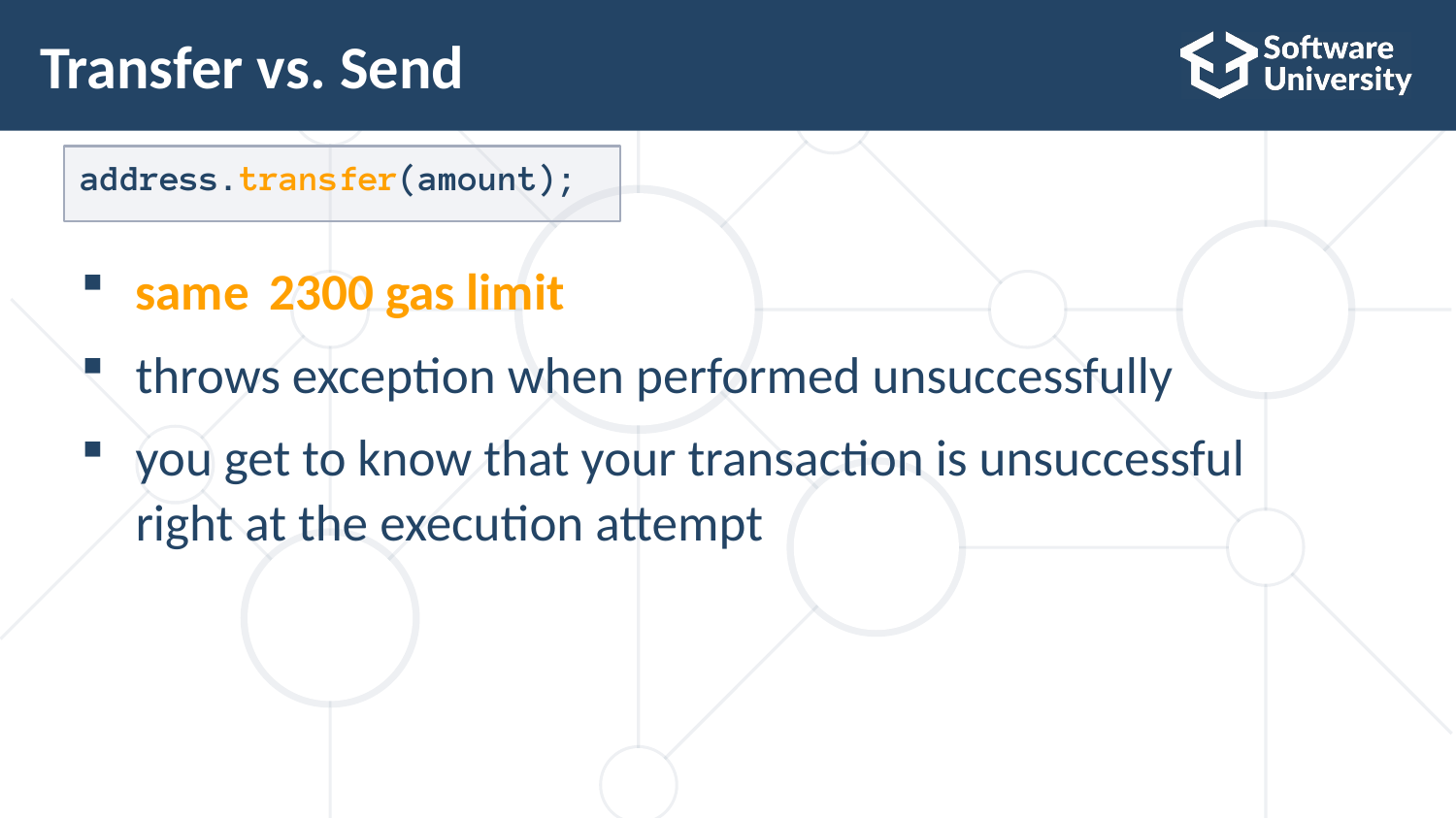

# Transfer vs. Send
address.transfer(amount);
same 2300 gas limit
throws exception when performed unsuccessfully
you get to know that your transaction is unsuccessful right at the execution attempt